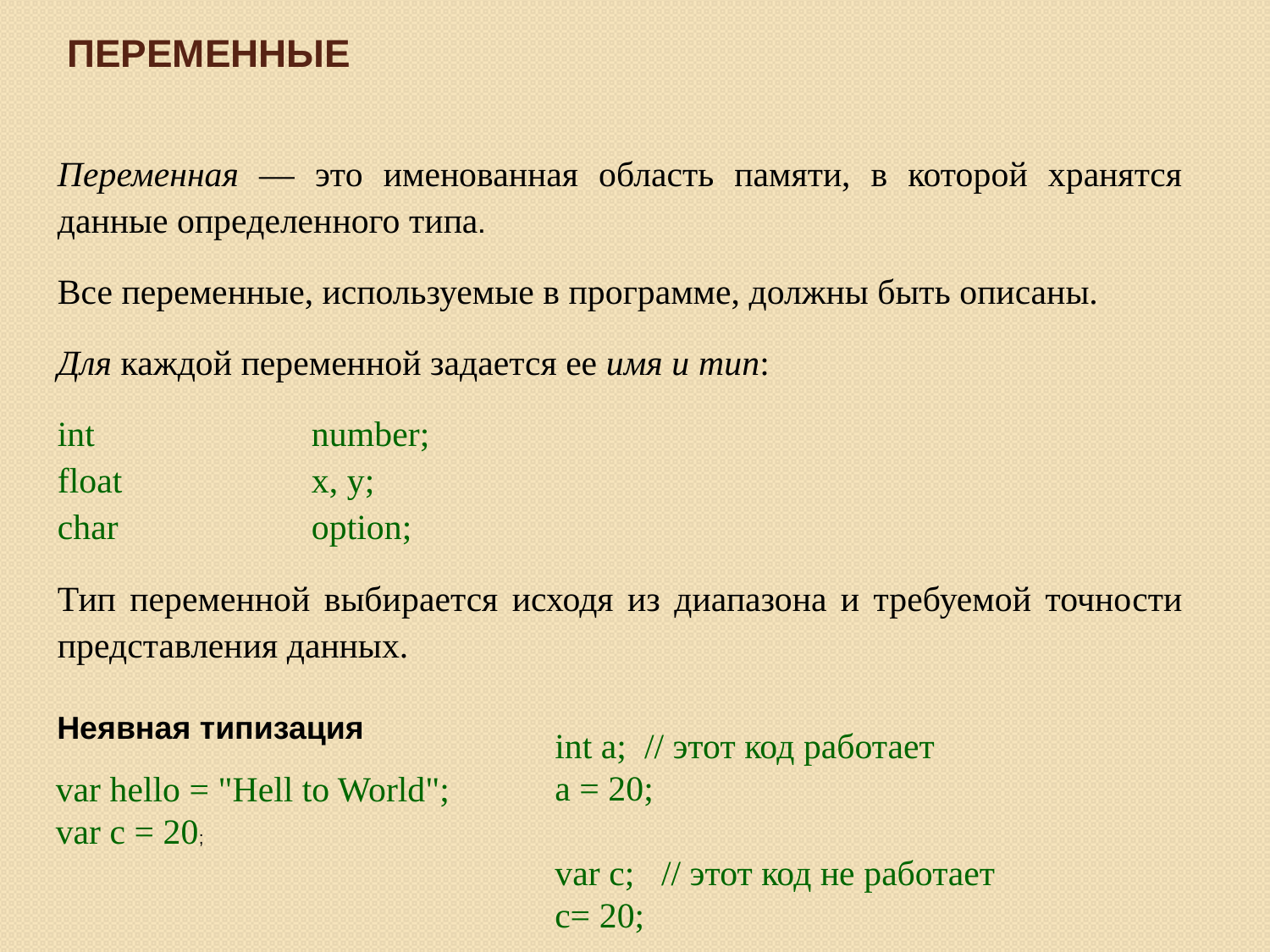

# переменные
Переменная — это именованная область памяти, в которой хранятся данные определенного типа.
Все переменные, используемые в программе, должны быть описаны.
Для каждой переменной задается ее имя и тип:
int		number;
float		x, y;
char		option;
Тип переменной выбирается исходя из диапазона и требуемой точности представления данных.
Неявная типизация
int a;  // этот код работает
a = 20;

var c;   // этот код не работает
c= 20;
var hello = "Hell to World";
var c = 20;